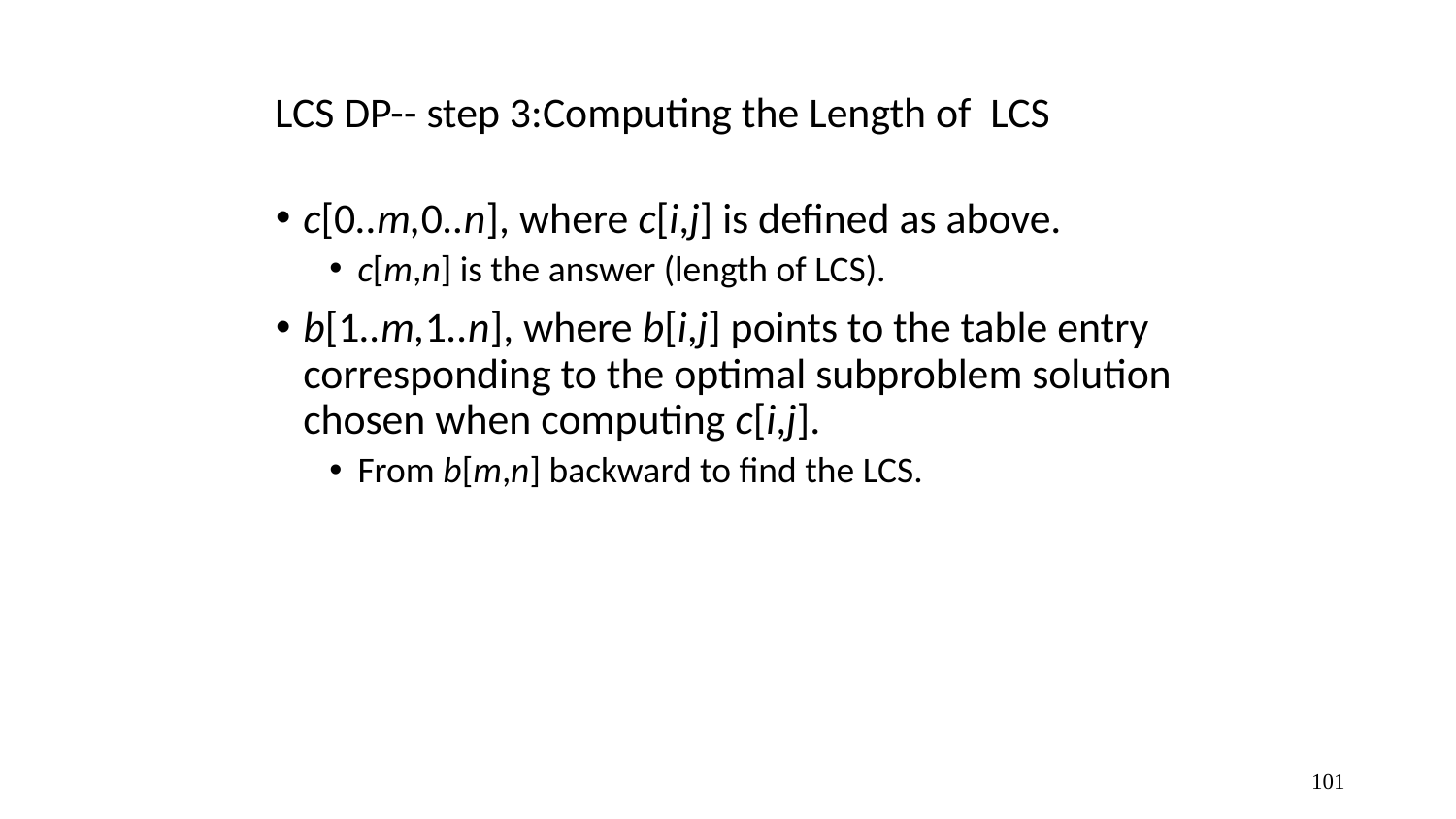

# LCS DP-- step 3:Computing the Length of  LCS
c[0..m,0..n], where c[i,j] is defined as above.
c[m,n] is the answer (length of LCS).
b[1..m,1..n], where b[i,j] points to the table entry corresponding to the optimal subproblem solution chosen when computing c[i,j].
From b[m,n] backward to find the LCS.
101